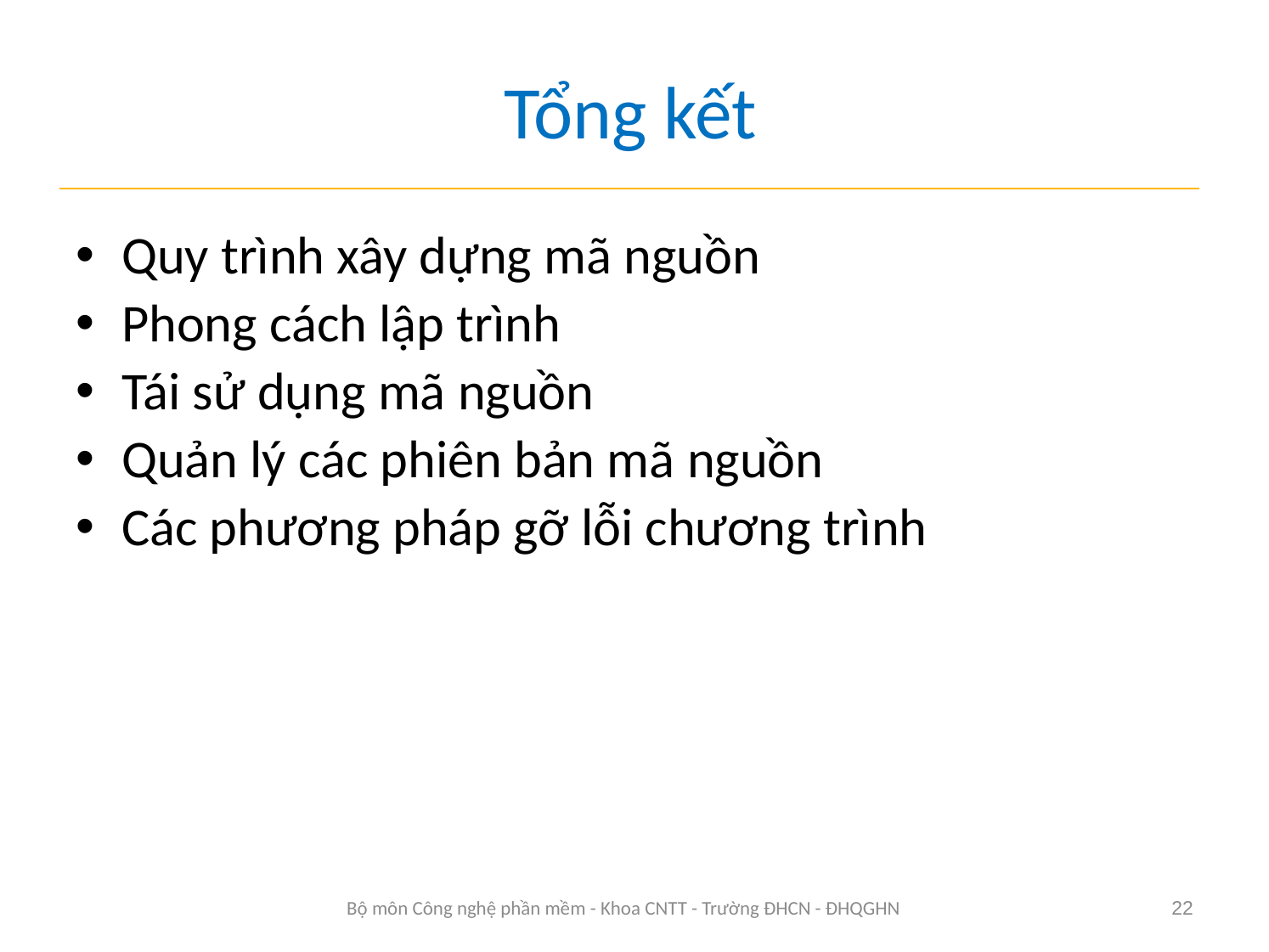

# Tổng kết
Quy trình xây dựng mã nguồn
Phong cách lập trình
Tái sử dụng mã nguồn
Quản lý các phiên bản mã nguồn
Các phương pháp gỡ lỗi chương trình
Bộ môn Công nghệ phần mềm - Khoa CNTT - Trường ĐHCN - ĐHQGHN
22